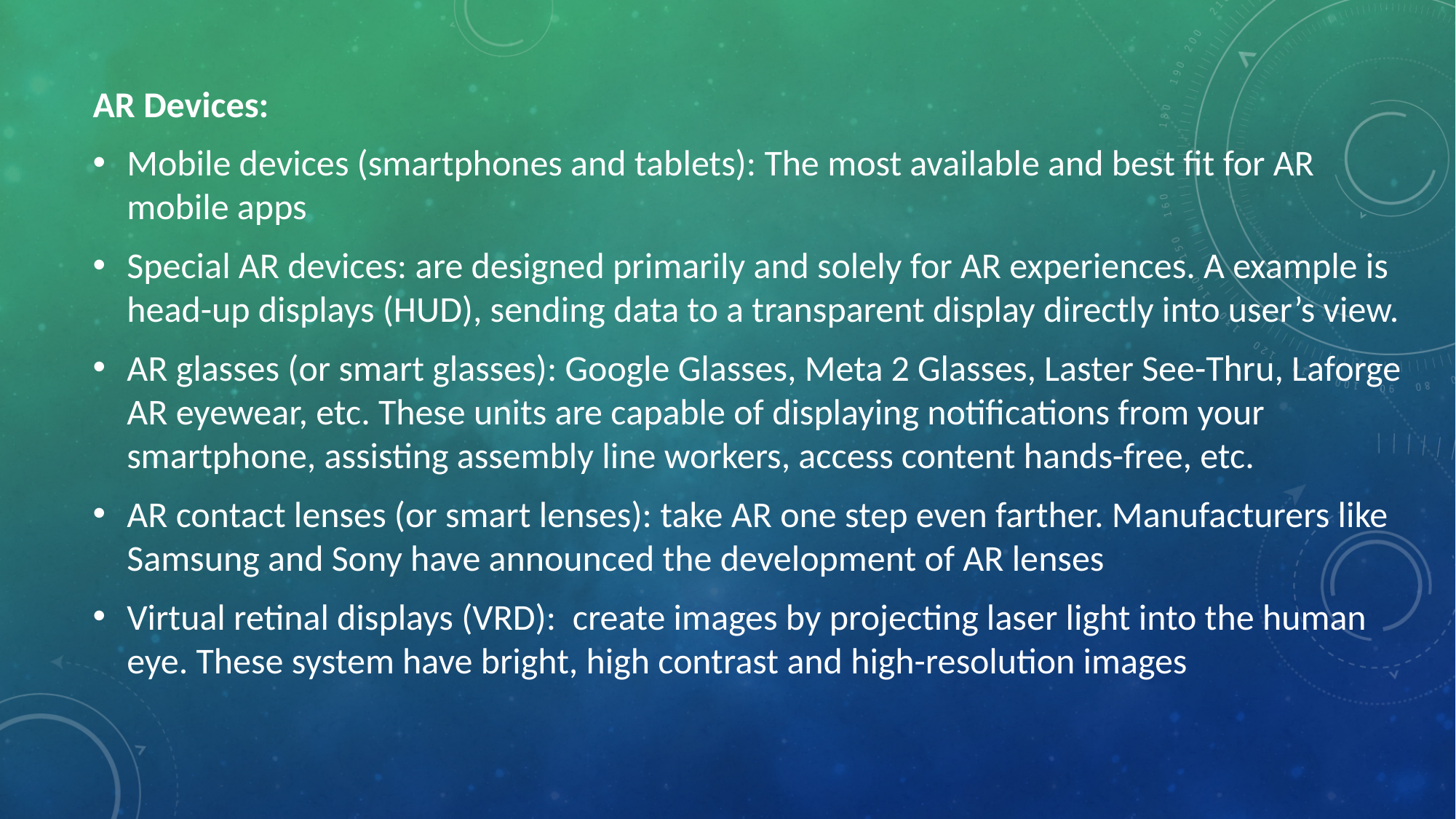

AR Devices:
Mobile devices (smartphones and tablets): The most available and best fit for AR mobile apps
Special AR devices: are designed primarily and solely for AR experiences. A example is head-up displays (HUD), sending data to a transparent display directly into user’s view.
AR glasses (or smart glasses): Google Glasses, Meta 2 Glasses, Laster See-Thru, Laforge AR eyewear, etc. These units are capable of displaying notifications from your smartphone, assisting assembly line workers, access content hands-free, etc.
AR contact lenses (or smart lenses): take AR one step even farther. Manufacturers like Samsung and Sony have announced the development of AR lenses
Virtual retinal displays (VRD):  create images by projecting laser light into the human eye. These system have bright, high contrast and high-resolution images